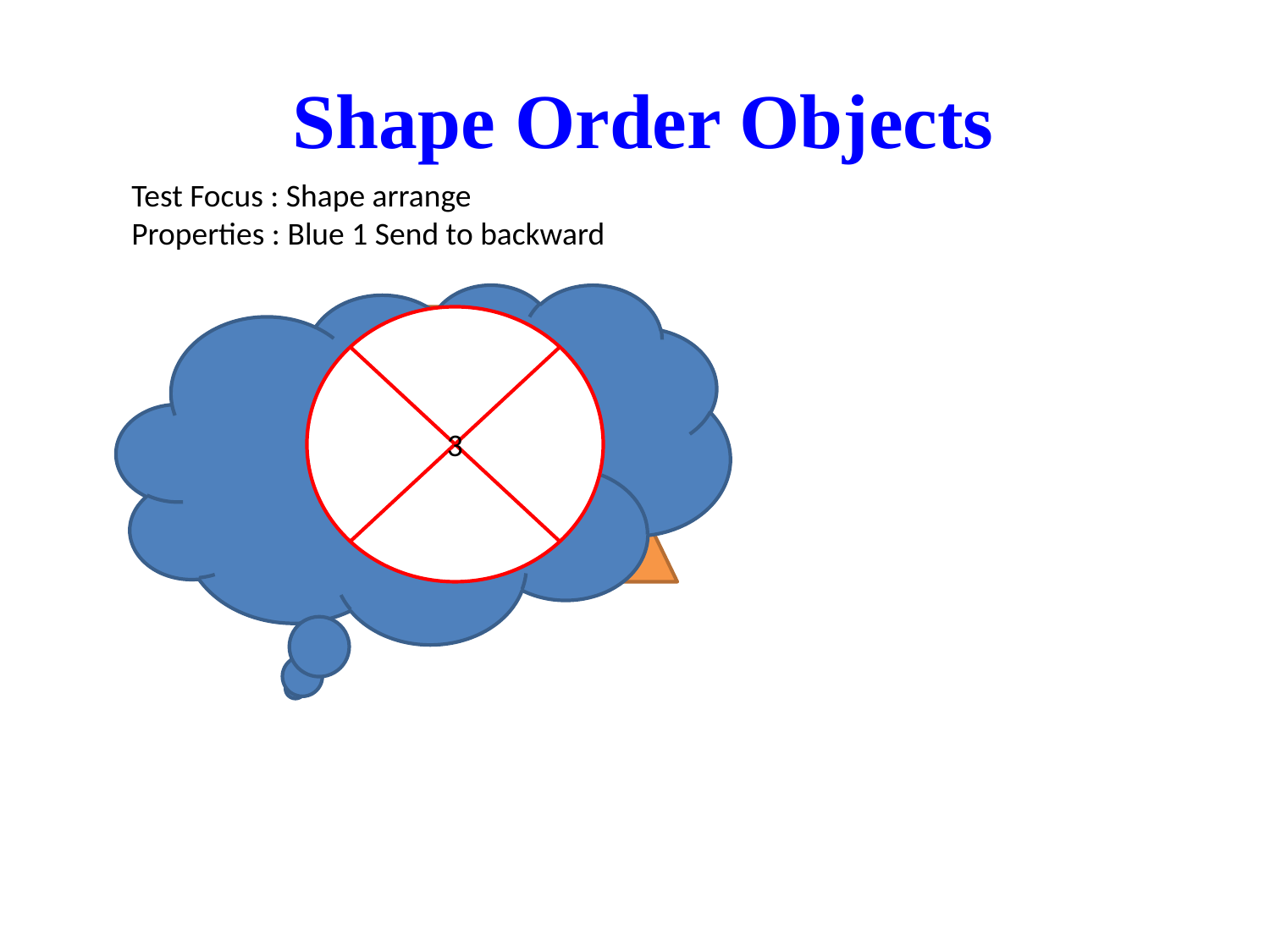

# Shape Order Objects
Test Focus : Shape arrange
Properties : Blue 1 Send to backward
1
2
3